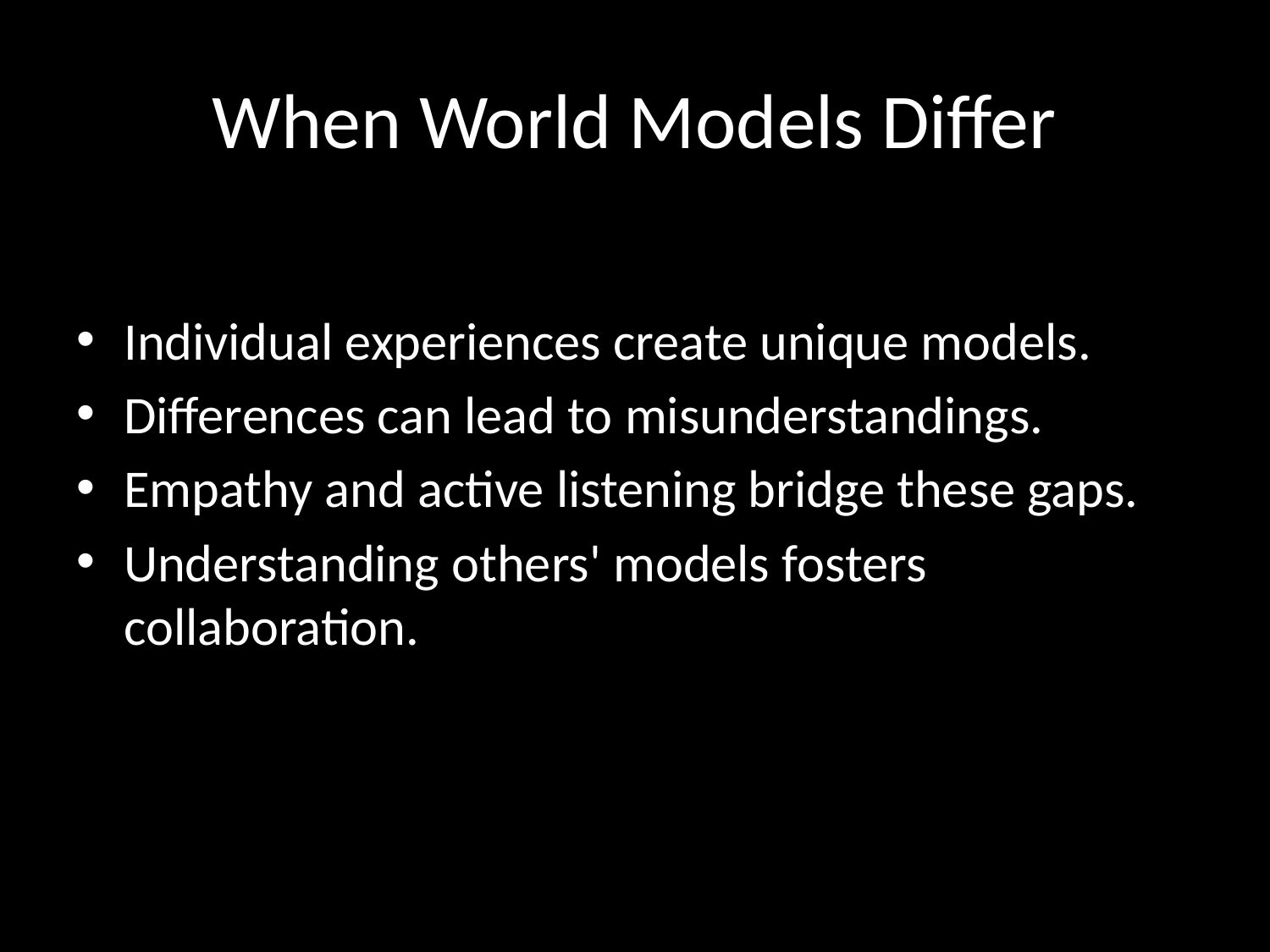

# When World Models Differ

Individual experiences create unique models.
Differences can lead to misunderstandings.
Empathy and active listening bridge these gaps.
Understanding others' models fosters collaboration.